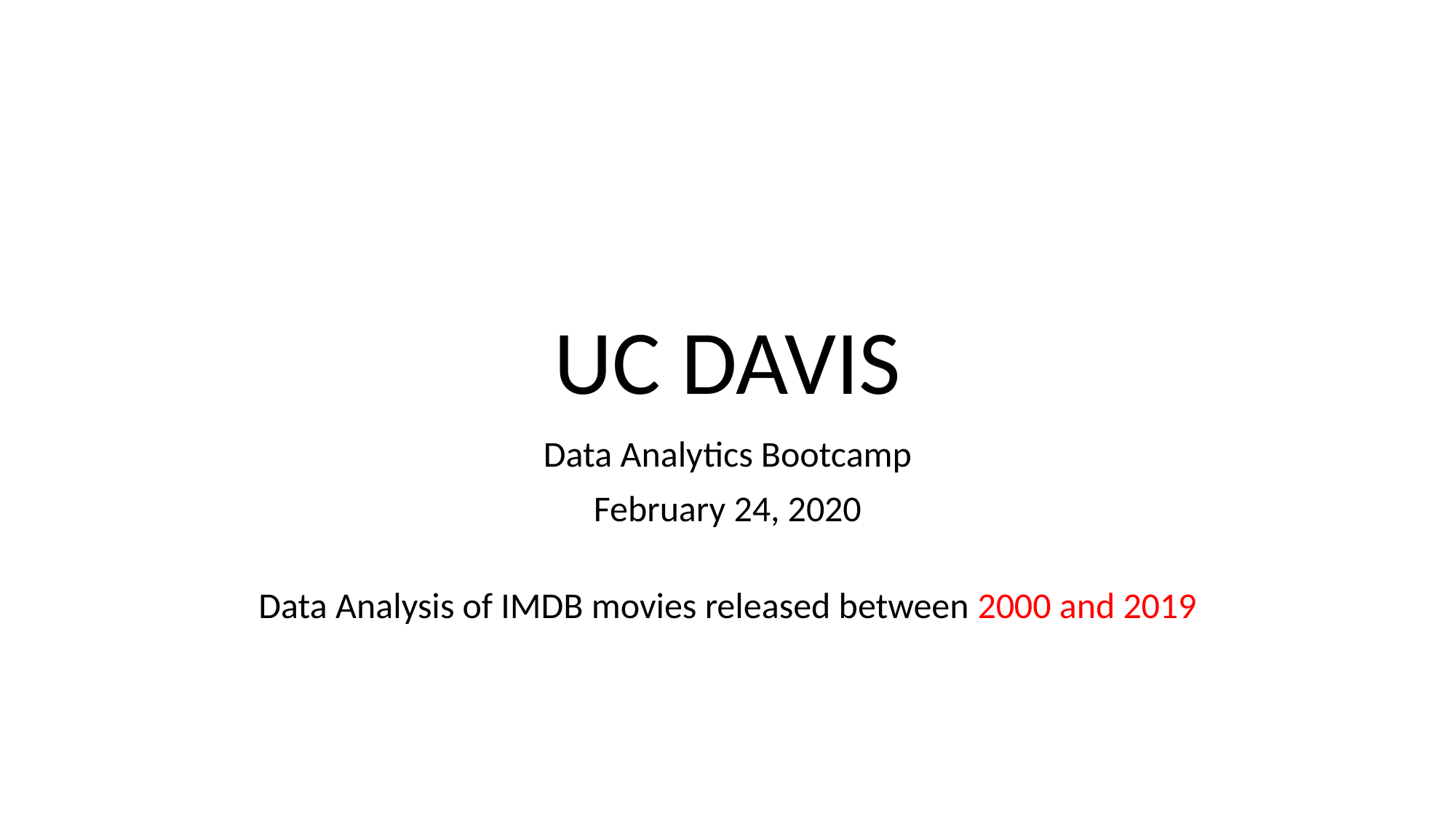

# UC DAVIS
Data Analytics Bootcamp
February 24, 2020
Data Analysis of IMDB movies released between 2000 and 2019